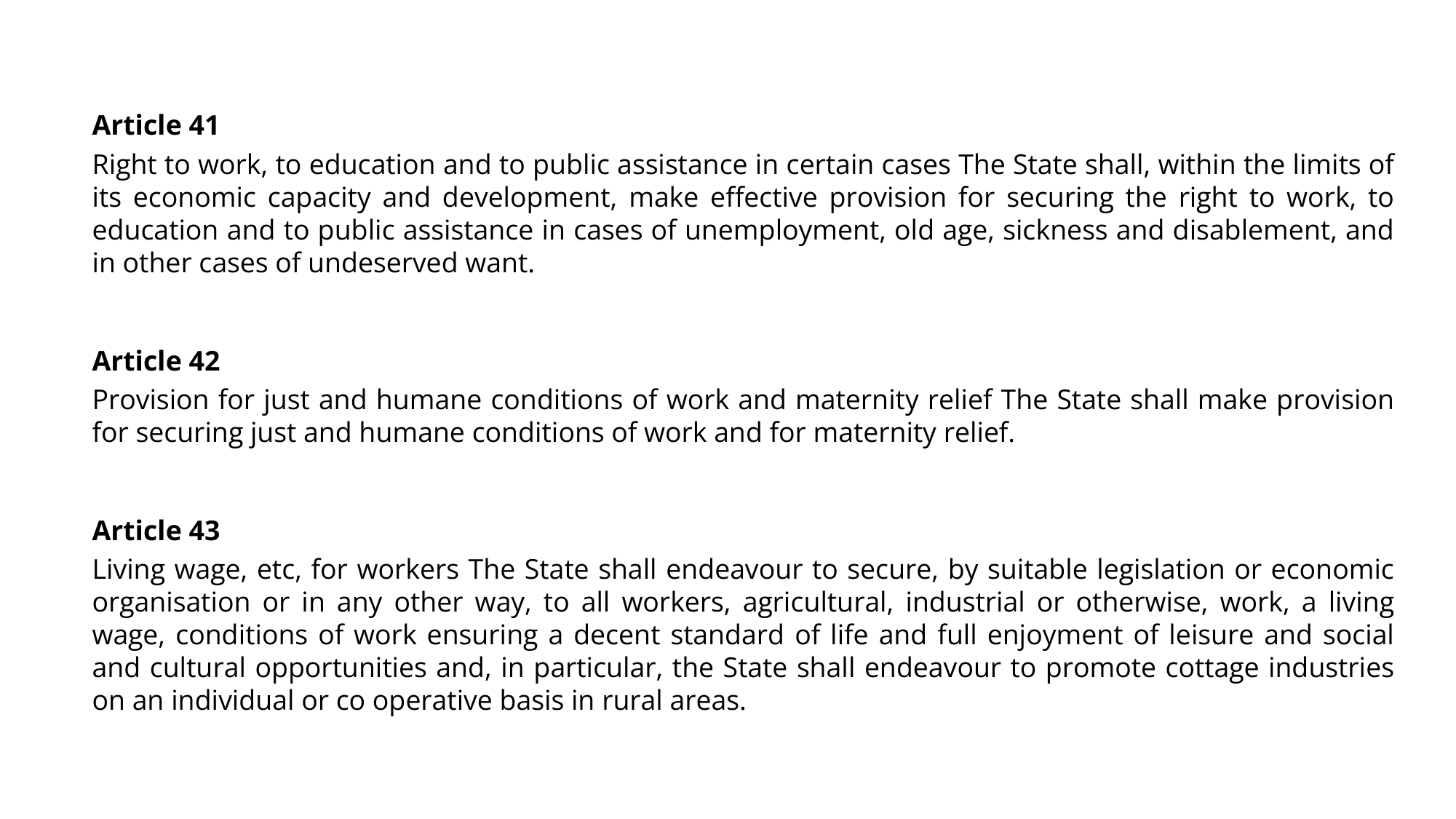

Article 41
Right to work, to education and to public assistance in certain cases The State shall, within the limits of its economic capacity and development, make effective provision for securing the right to work, to education and to public assistance in cases of unemployment, old age, sickness and disablement, and in other cases of undeserved want.

Article 42
Provision for just and humane conditions of work and maternity relief The State shall make provision for securing just and humane conditions of work and for maternity relief.

Article 43
Living wage, etc, for workers The State shall endeavour to secure, by suitable legislation or economic organisation or in any other way, to all workers, agricultural, industrial or otherwise, work, a living wage, conditions of work ensuring a decent standard of life and full enjoyment of leisure and social and cultural opportunities and, in particular, the State shall endeavour to promote cottage industries on an individual or co operative basis in rural areas.